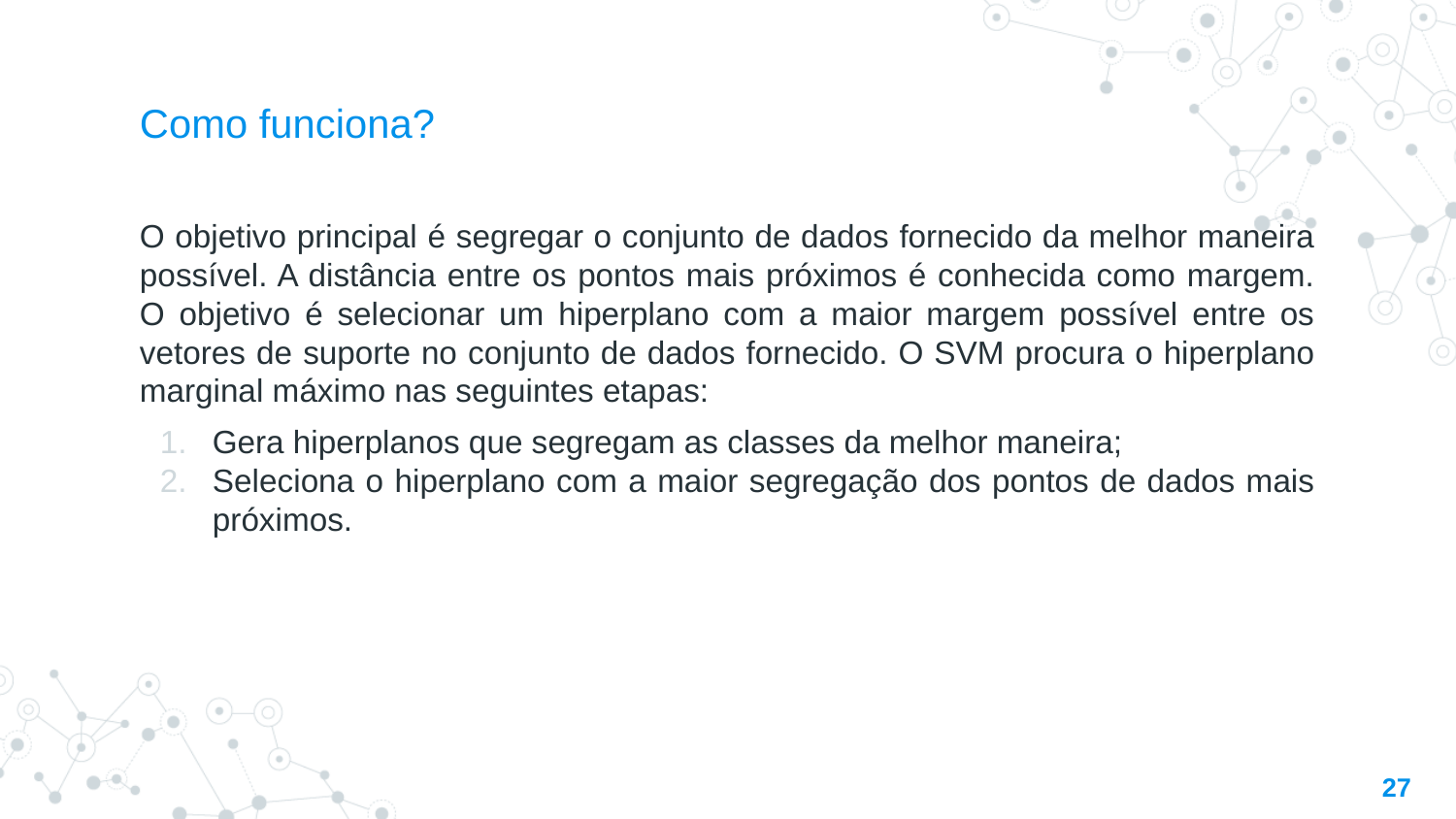

# Como funciona?
O objetivo principal é segregar o conjunto de dados fornecido da melhor maneira possível. A distância entre os pontos mais próximos é conhecida como margem. O objetivo é selecionar um hiperplano com a maior margem possível entre os vetores de suporte no conjunto de dados fornecido. O SVM procura o hiperplano marginal máximo nas seguintes etapas:
Gera hiperplanos que segregam as classes da melhor maneira;
Seleciona o hiperplano com a maior segregação dos pontos de dados mais próximos.
27